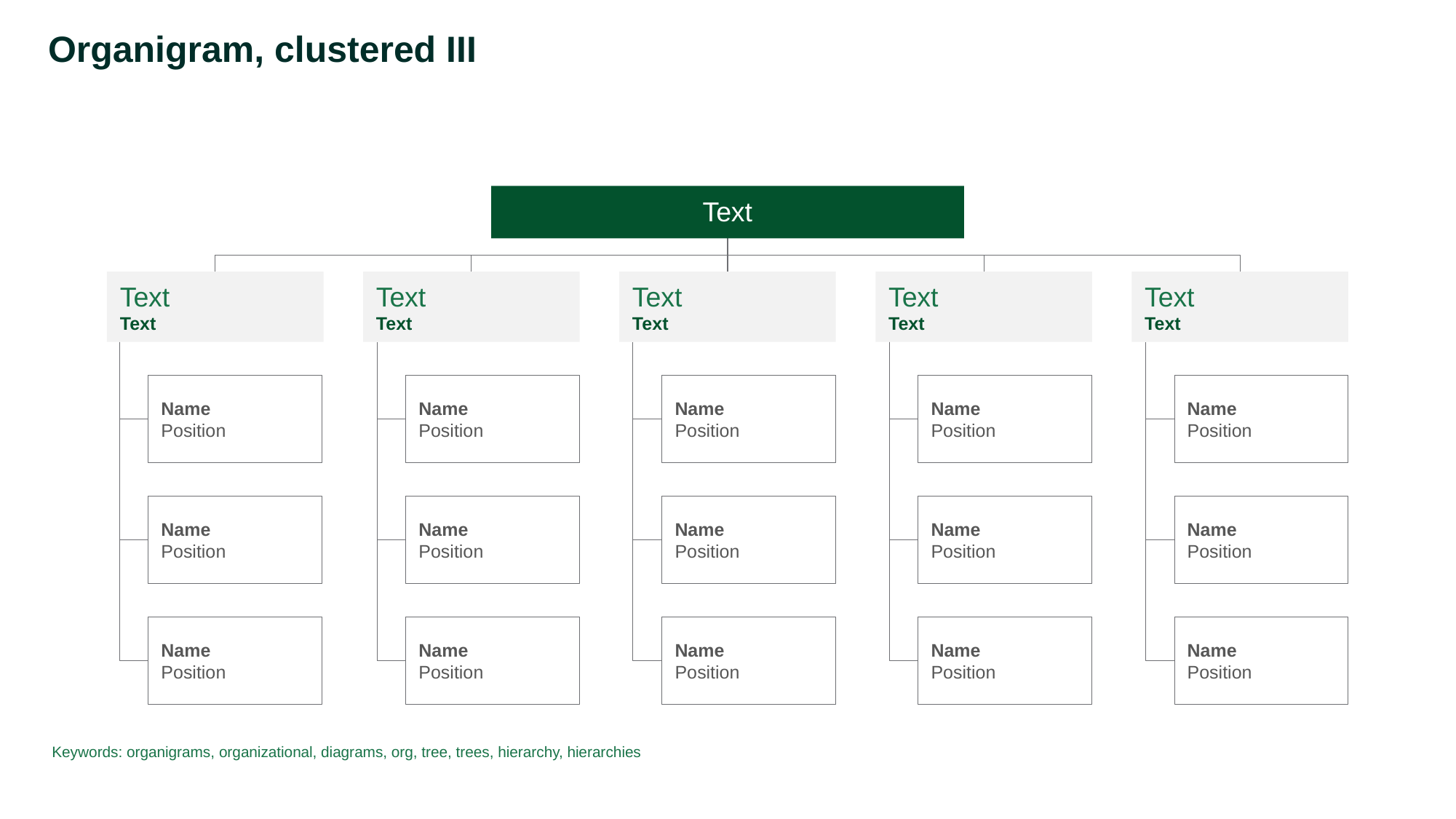

# Organigram, clustered III
Text
Text
Text
Text
Text
Text
Text
Text
Text
Text
Text

Name
Position
Name
Position
Name
Position
Name
Position
Name
Position
Name
Position
Name
Position
Name
Position
Name
Position
Name
Position
Name
Position
Name
Position
Name
Position
Name
Position
Name
Position
Keywords: organigrams, organizational, diagrams, org, tree, trees, hierarchy, hierarchies